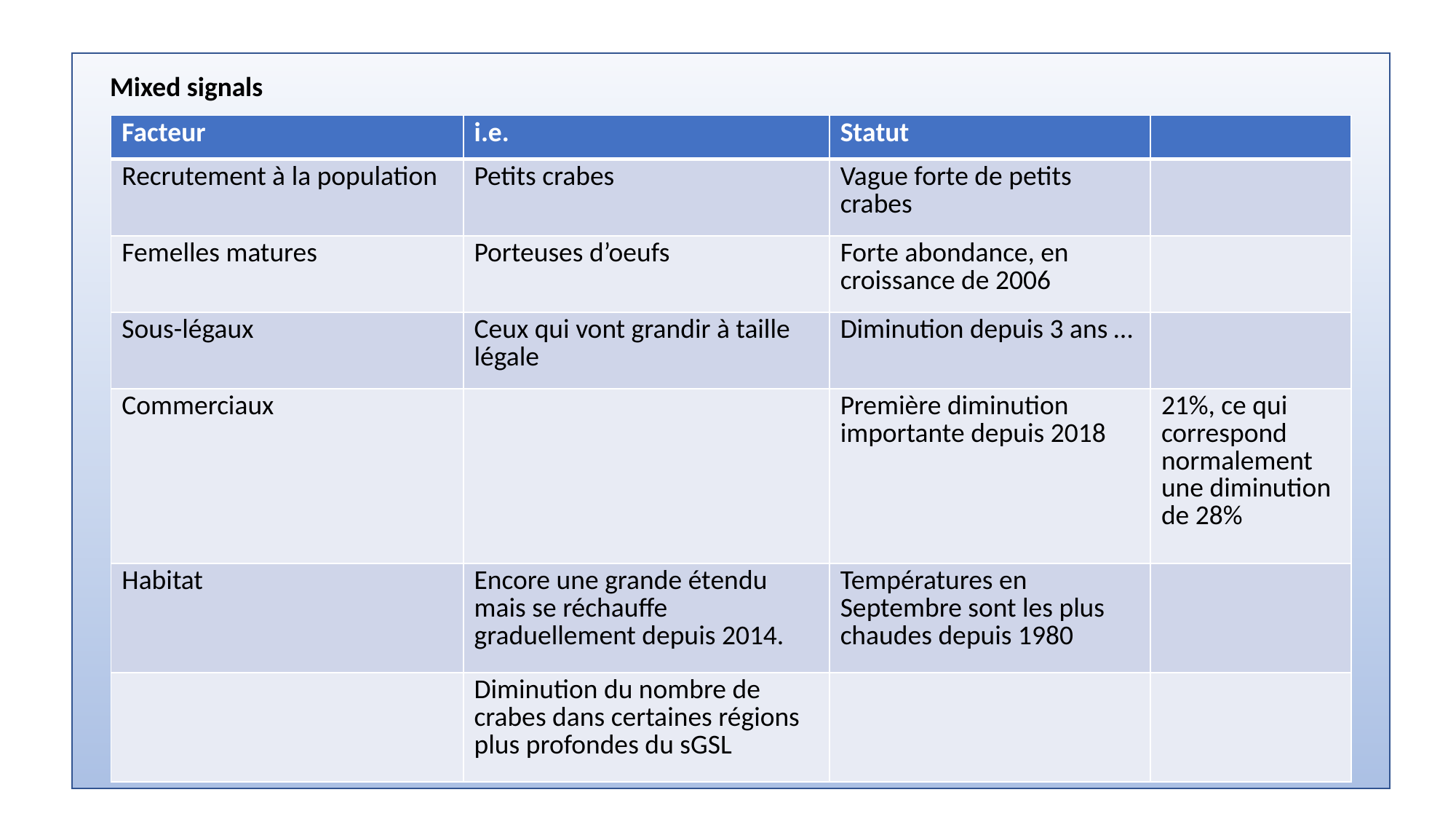

Mixed signals
| Facteur | i.e. | Statut |  |
| --- | --- | --- | --- |
| Recrutement à la population | Petits crabes | Vague forte de petits crabes |  |
| Femelles matures | Porteuses d’oeufs | Forte abondance, en croissance de 2006 |  |
| Sous-légaux | Ceux qui vont grandir à taille légale | Diminution depuis 3 ans … |  |
| Commerciaux |  | Première diminution importante depuis 2018 | 21%, ce qui correspond normalement une diminution de 28% |
| Habitat | Encore une grande étendu mais se réchauffe graduellement depuis 2014. | Températures en Septembre sont les plus chaudes depuis 1980 |  |
|  | Diminution du nombre de crabes dans certaines régions plus profondes du sGSL |  |  |